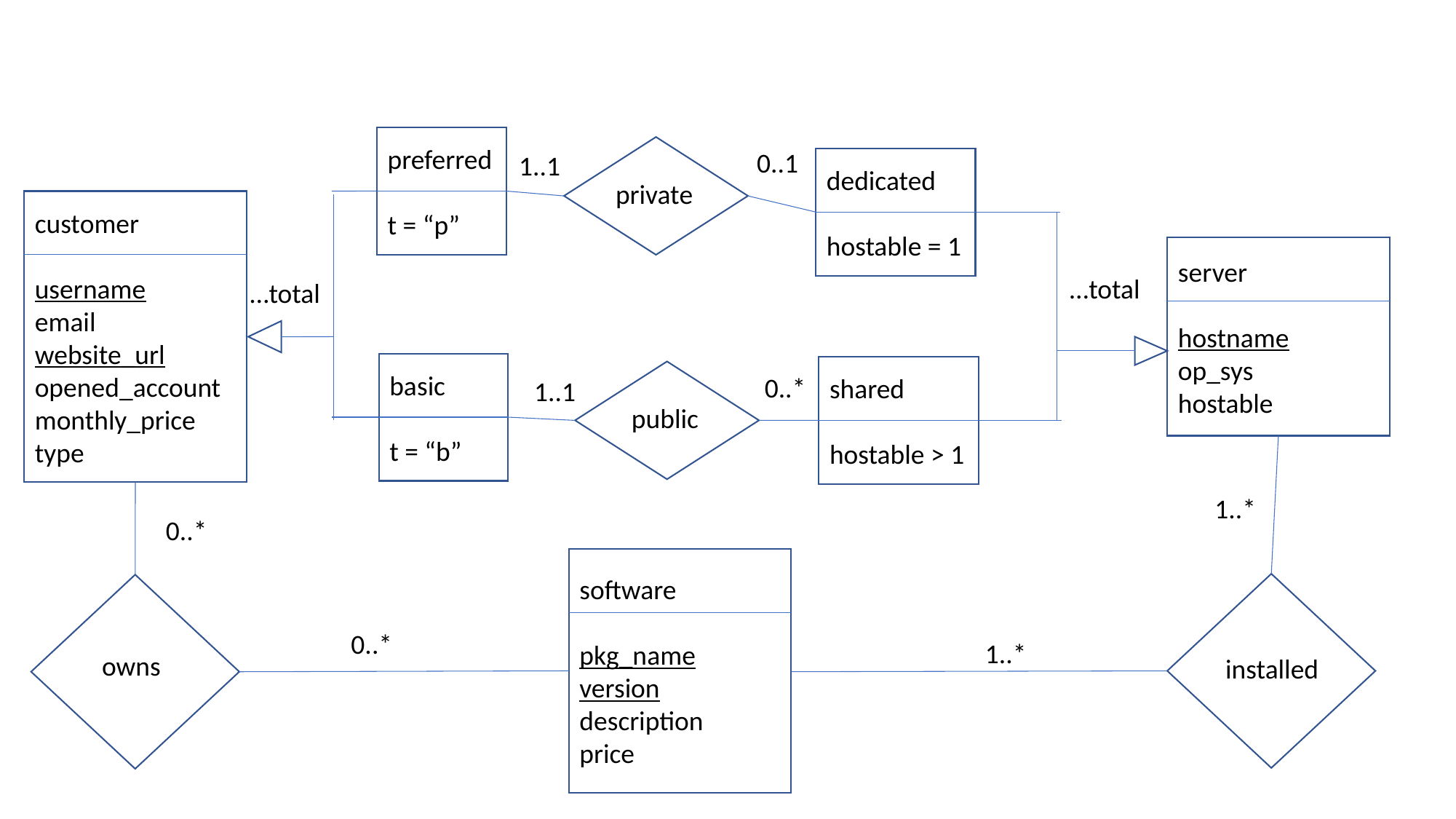

preferred

t = “p”

0..1
1..1

dedicated

hostable = 1

private

customer

username
email
website_url
opened_account
monthly_price
type

server

hostname
op_sys
hostable

…total
…total

basic

t = “b”

shared

hostable > 1

0..*
1..1
public
1..*
0..*
software

pkg_name
version
description
price

0..*
1..*
owns
installed